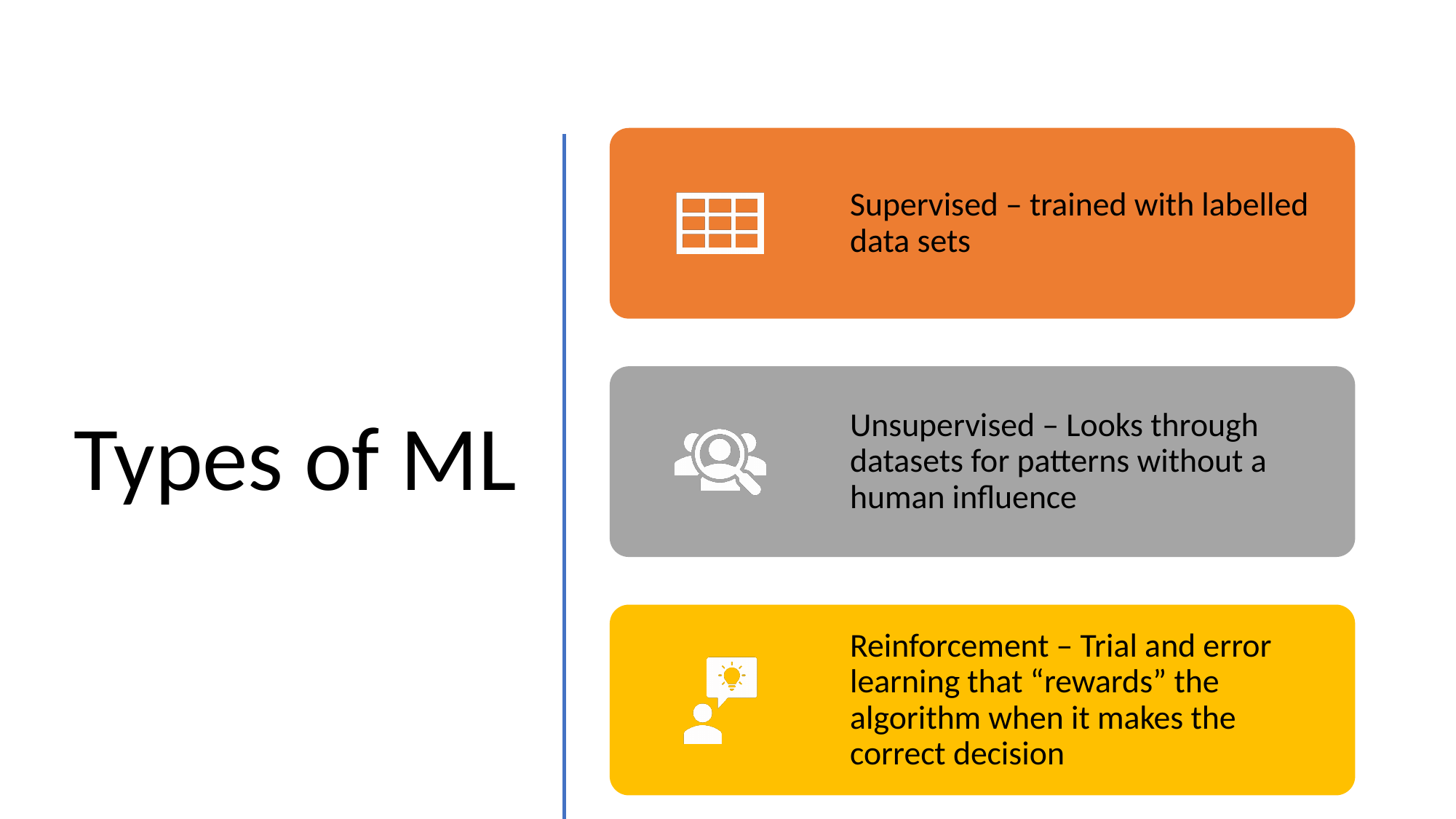

# Types of ML
Supervised – trained with labelled data sets
Unsupervised – Looks through datasets for patterns without a human influence
Reinforcement – Trial and error learning that “rewards” the algorithm when it makes the correct decision